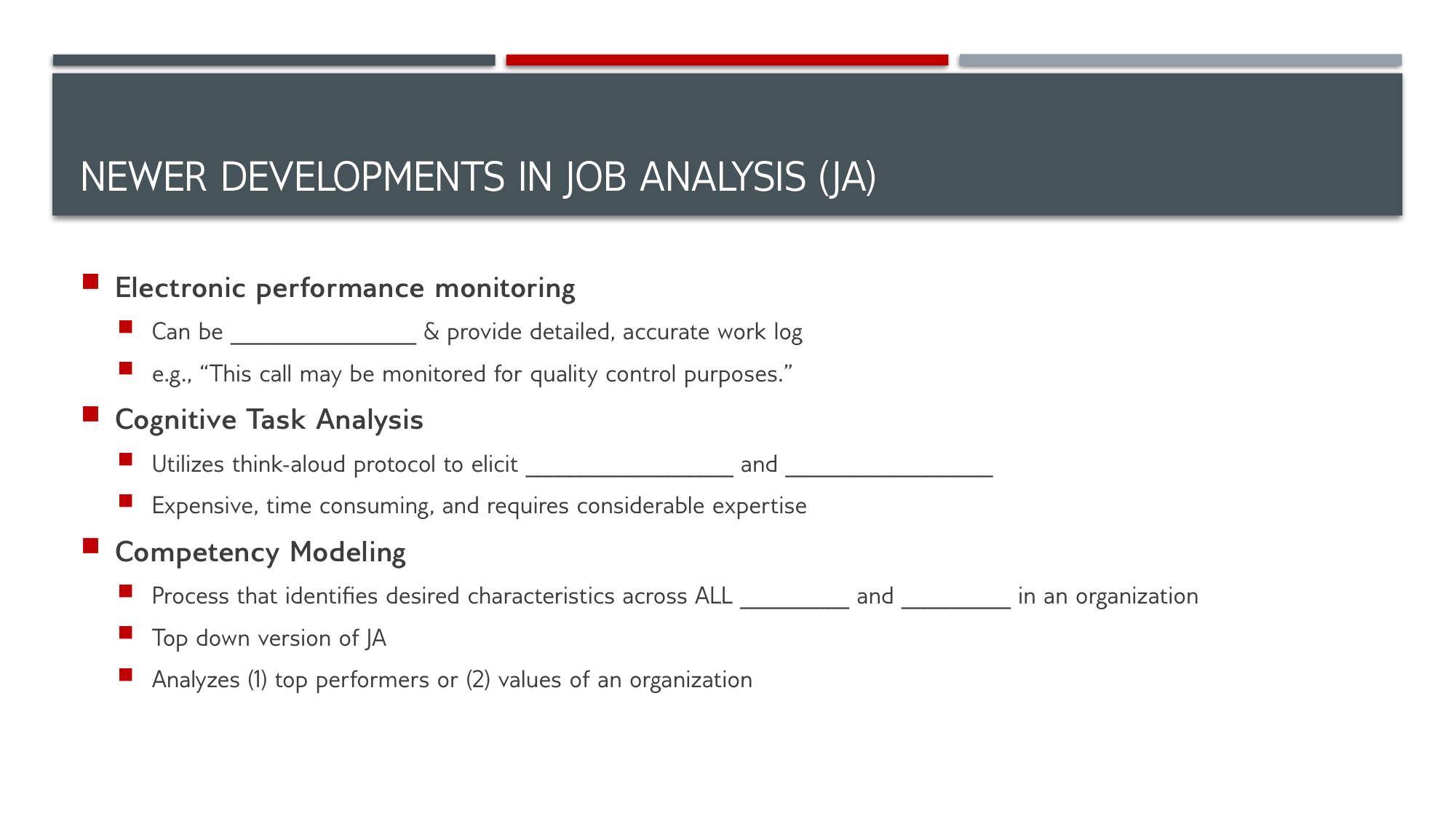

# Newer Developments in Job Analysis (JA)
Electronic performance monitoring
Can be _________________ & provide detailed, accurate work log
e.g., “This call may be monitored for quality control purposes.”
Cognitive Task Analysis
Utilizes think-aloud protocol to elicit ___________________ and ___________________
Expensive, time consuming, and requires considerable expertise
Competency Modeling
Process that identifies desired characteristics across ALL __________ and __________ in an organization
Top down version of JA
Analyzes (1) top performers or (2) values of an organization